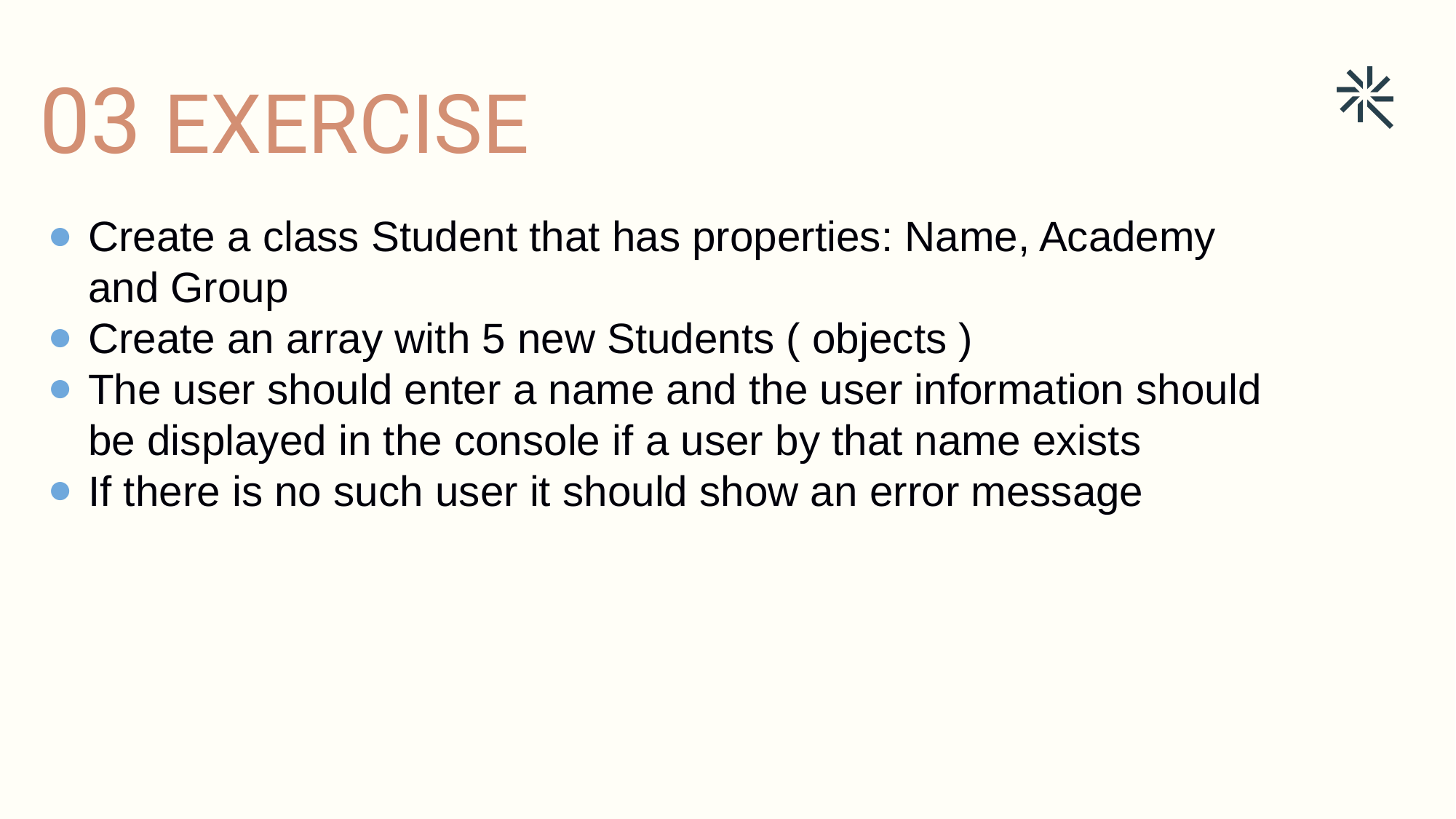

03 EXERCISE
Create a class Student that has properties: Name, Academy and Group
Create an array with 5 new Students ( objects )
The user should enter a name and the user information should be displayed in the console if a user by that name exists
If there is no such user it should show an error message